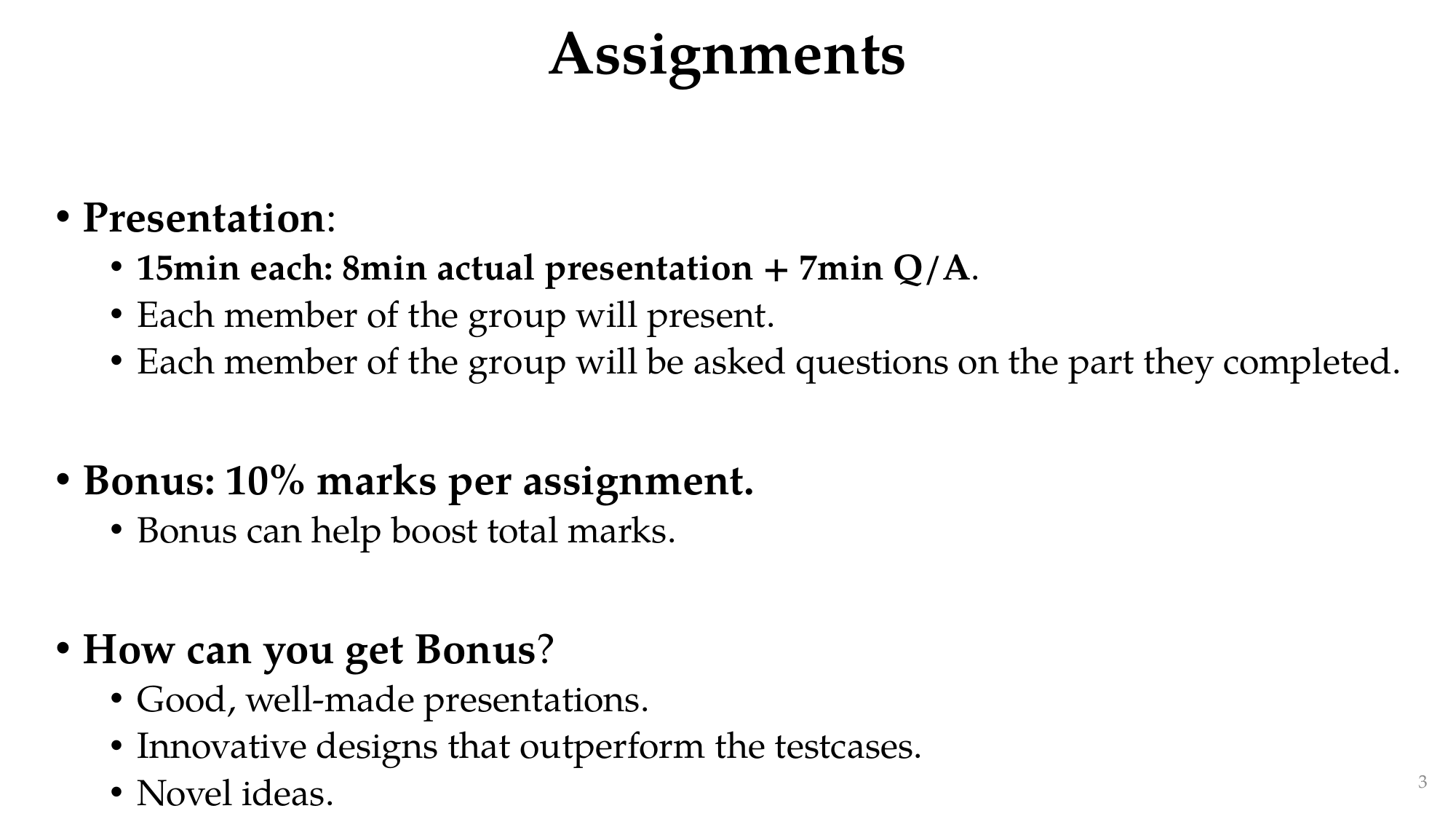

# Assignments
Presentation:
15min each: 8min actual presentation + 7min Q/A.
Each member of the group will present.
Each member of the group will be asked questions on the part they completed.

Bonus: 10% marks per assignment.
Bonus can help boost total marks.

How can you get Bonus?
Good, well-made presentations.
Innovative designs that outperform the testcases.
Novel ideas.

3